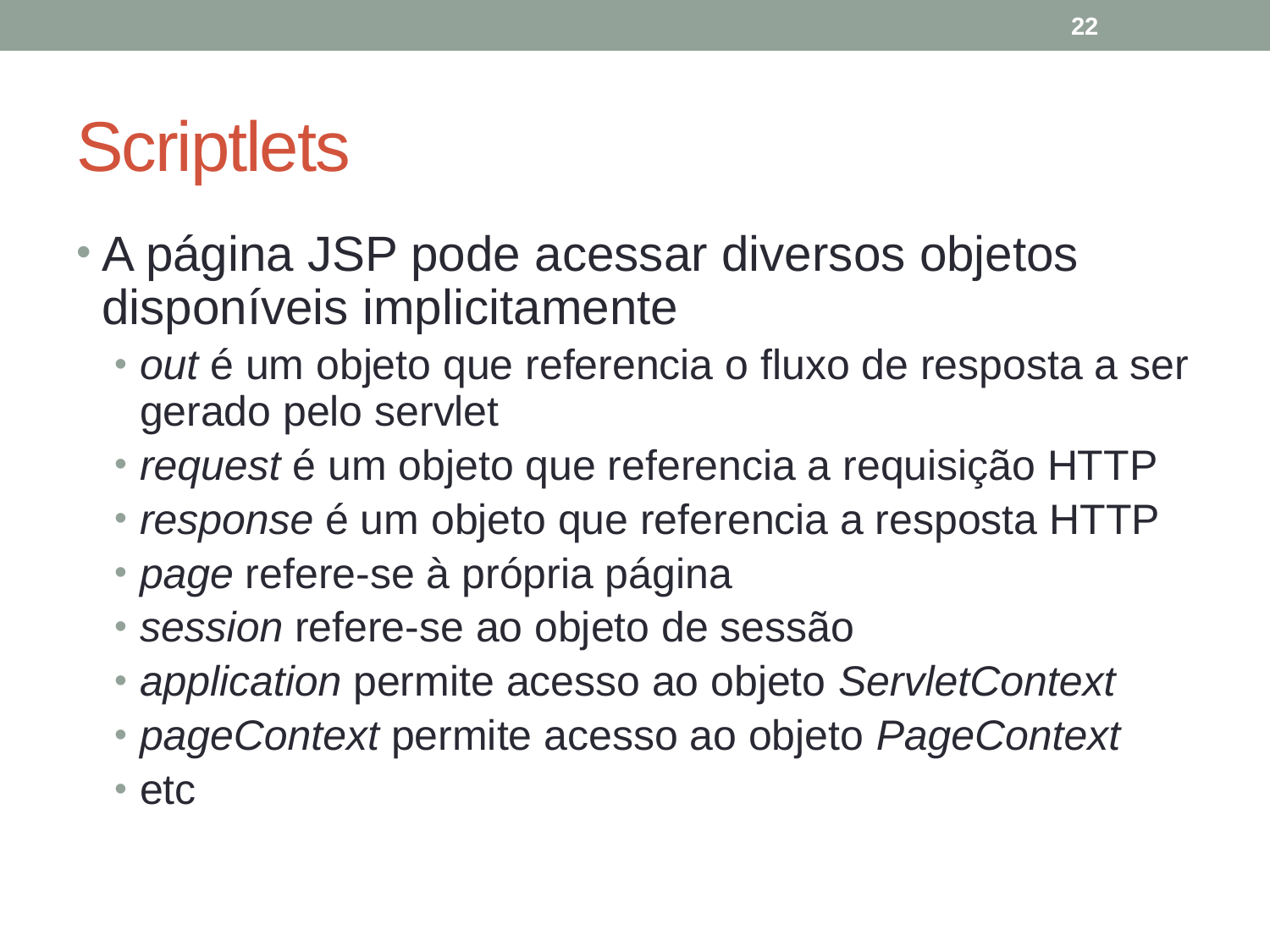

22
# Scriptlets
A página JSP pode acessar diversos objetos disponíveis implicitamente
out é um objeto que referencia o fluxo de resposta a ser gerado pelo servlet
request é um objeto que referencia a requisição HTTP
response é um objeto que referencia a resposta HTTP
page refere-se à própria página
session refere-se ao objeto de sessão
application permite acesso ao objeto ServletContext
pageContext permite acesso ao objeto PageContext
etc